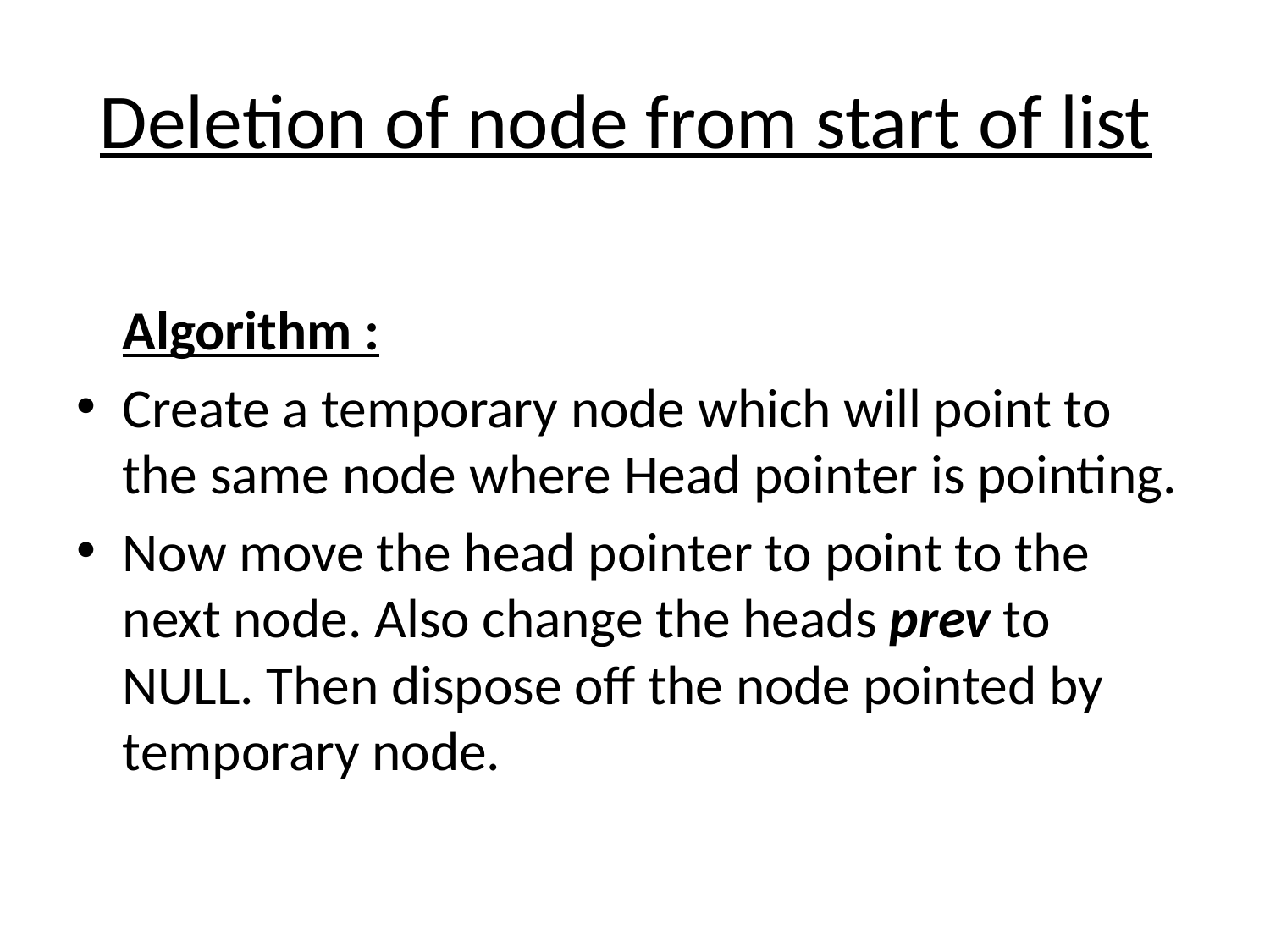

# Deletion of node from start of list
Algorithm :
Create a temporary node which will point to the same node where Head pointer is pointing.
Now move the head pointer to point to the next node. Also change the heads prev to NULL. Then dispose off the node pointed by temporary node.